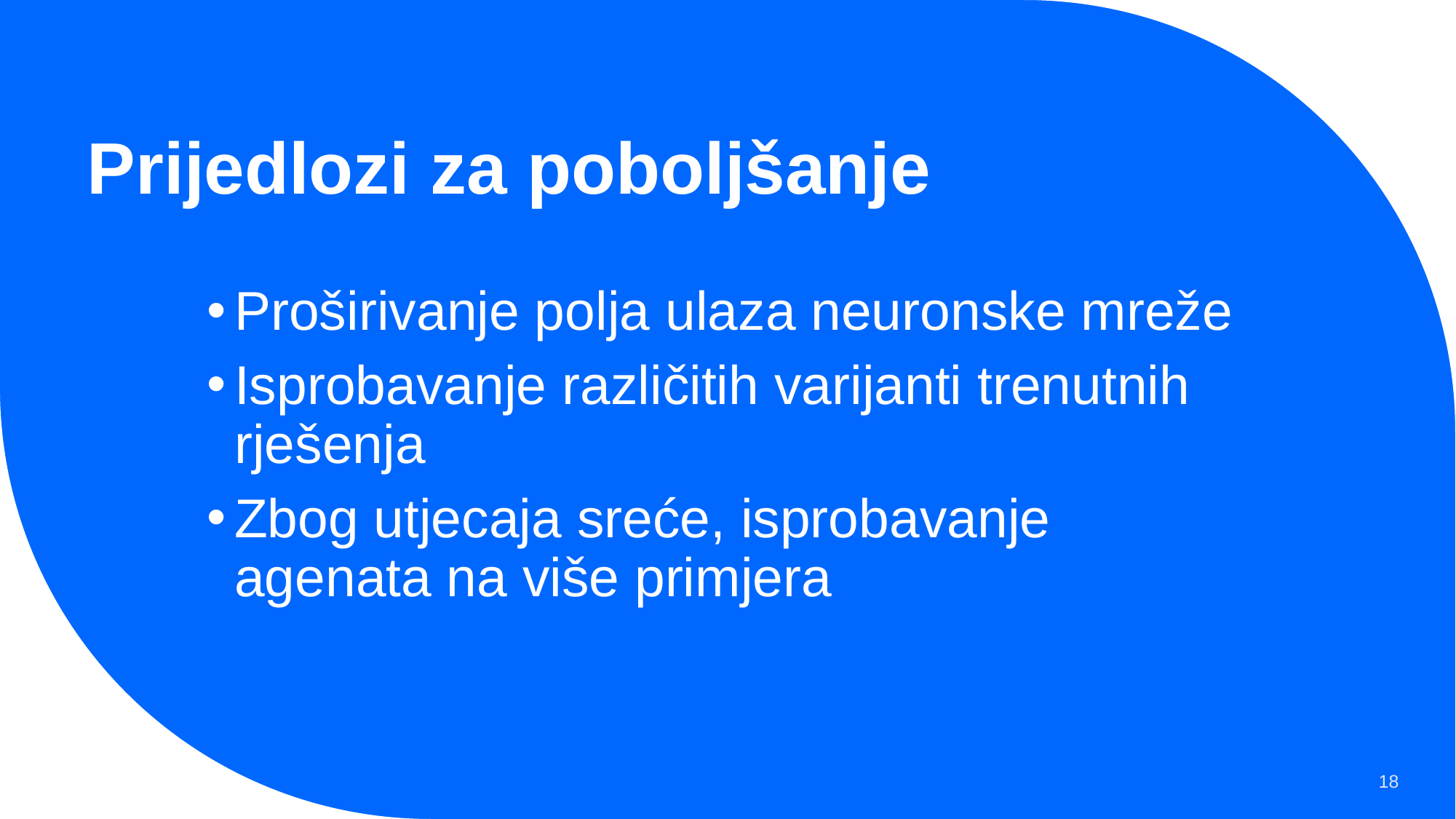

# Prijedlozi za poboljšanje
Proširivanje polja ulaza neuronske mreže
Isprobavanje različitih varijanti trenutnih rješenja
Zbog utjecaja sreće, isprobavanje agenata na više primjera
18